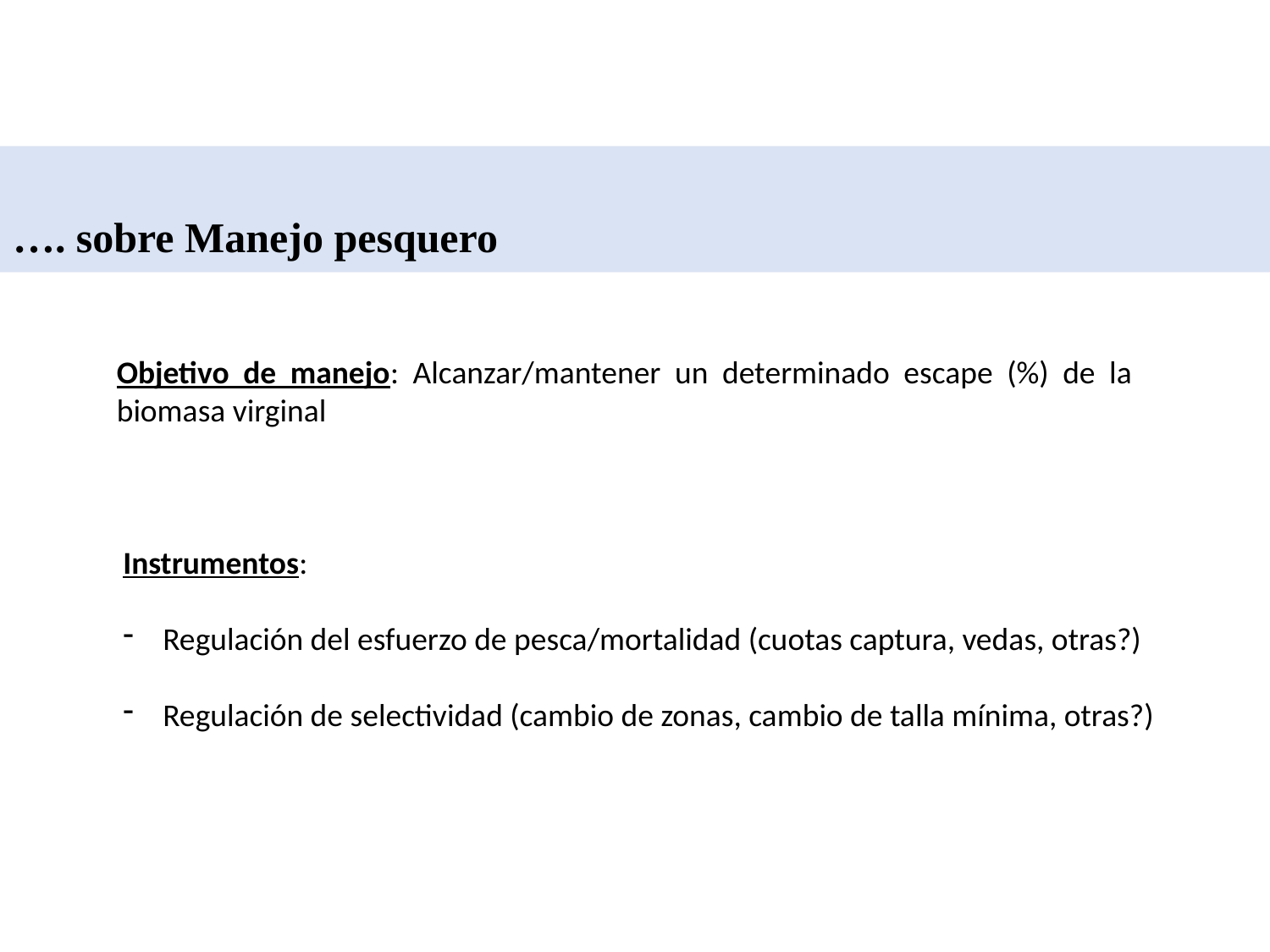

…. sobre Manejo pesquero
Objetivo de manejo: Alcanzar/mantener un determinado escape (%) de la biomasa virginal
Instrumentos:

Regulación del esfuerzo de pesca/mortalidad (cuotas captura, vedas, otras?)

Regulación de selectividad (cambio de zonas, cambio de talla mínima, otras?)